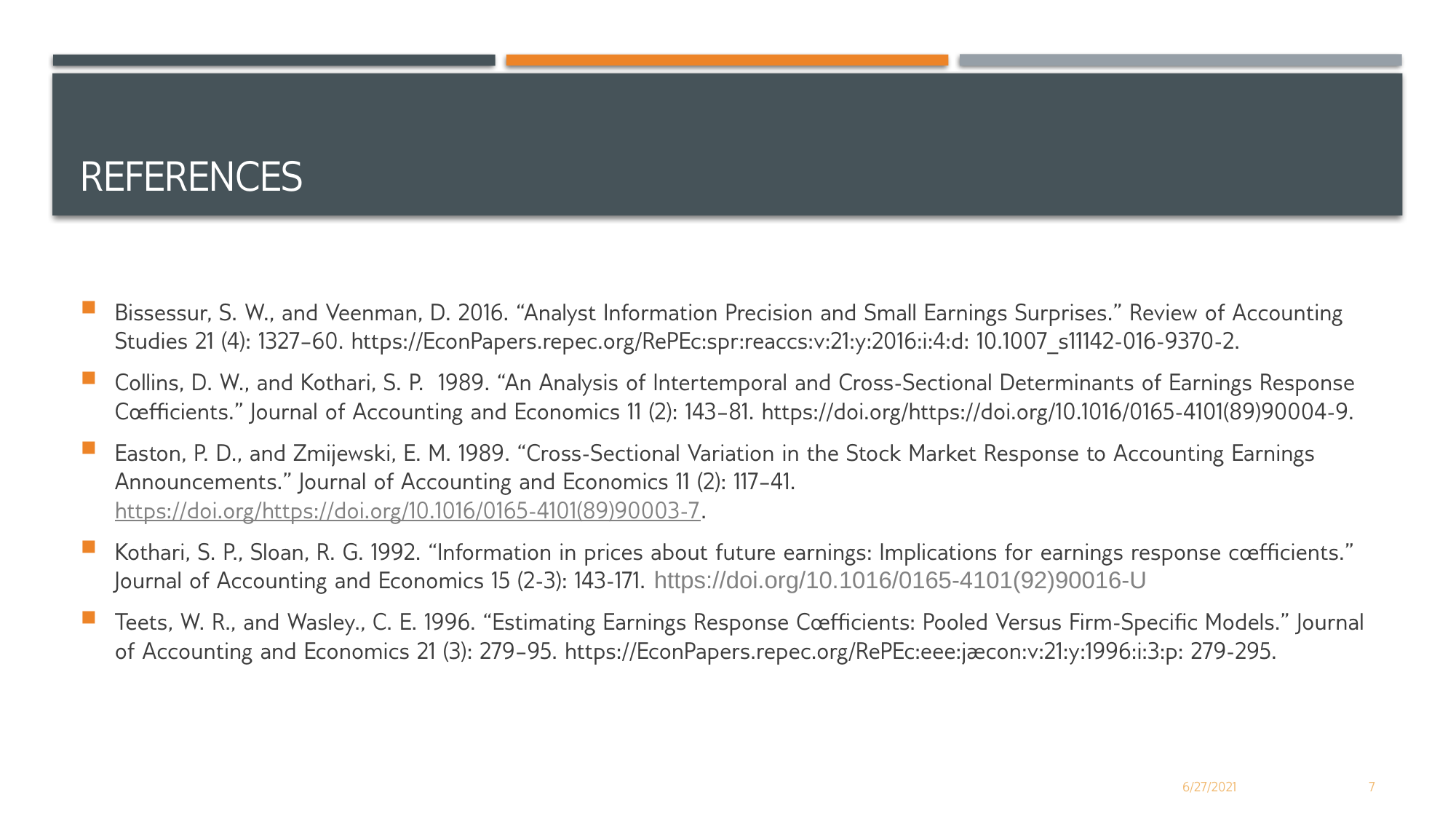

# References
Bissessur, S. W., and Veenman, D. 2016. “Analyst Information Precision and Small Earnings Surprises.” Review of Accounting Studies 21 (4): 1327–60. https://EconPapers.repec.org/RePEc:spr:reaccs:v:21:y:2016:i:4:d: 10.1007_s11142-016-9370-2.
Collins, D. W., and Kothari, S. P.  1989. “An Analysis of Intertemporal and Cross-Sectional Determinants of Earnings Response Coefficients.” Journal of Accounting and Economics 11 (2): 143–81. https://doi.org/https://doi.org/10.1016/0165-4101(89)90004-9.
Easton, P. D., and Zmijewski, E. M. 1989. “Cross-Sectional Variation in the Stock Market Response to Accounting Earnings Announcements.” Journal of Accounting and Economics 11 (2): 117–41. https://doi.org/https://doi.org/10.1016/0165-4101(89)90003-7.
Kothari, S. P., Sloan, R. G. 1992. “Information in prices about future earnings: Implications for earnings response coefficients.” Journal of Accounting and Economics 15 (2-3): 143-171. https://doi.org/10.1016/0165-4101(92)90016-U
Teets, W. R., and Wasley., C. E. 1996. “Estimating Earnings Response Coefficients: Pooled Versus Firm-Specific Models.” Journal of Accounting and Economics 21 (3): 279–95. https://EconPapers.repec.org/RePEc:eee:jaecon:v:21:y:1996:i:3:p: 279-295.
6/27/2021
7